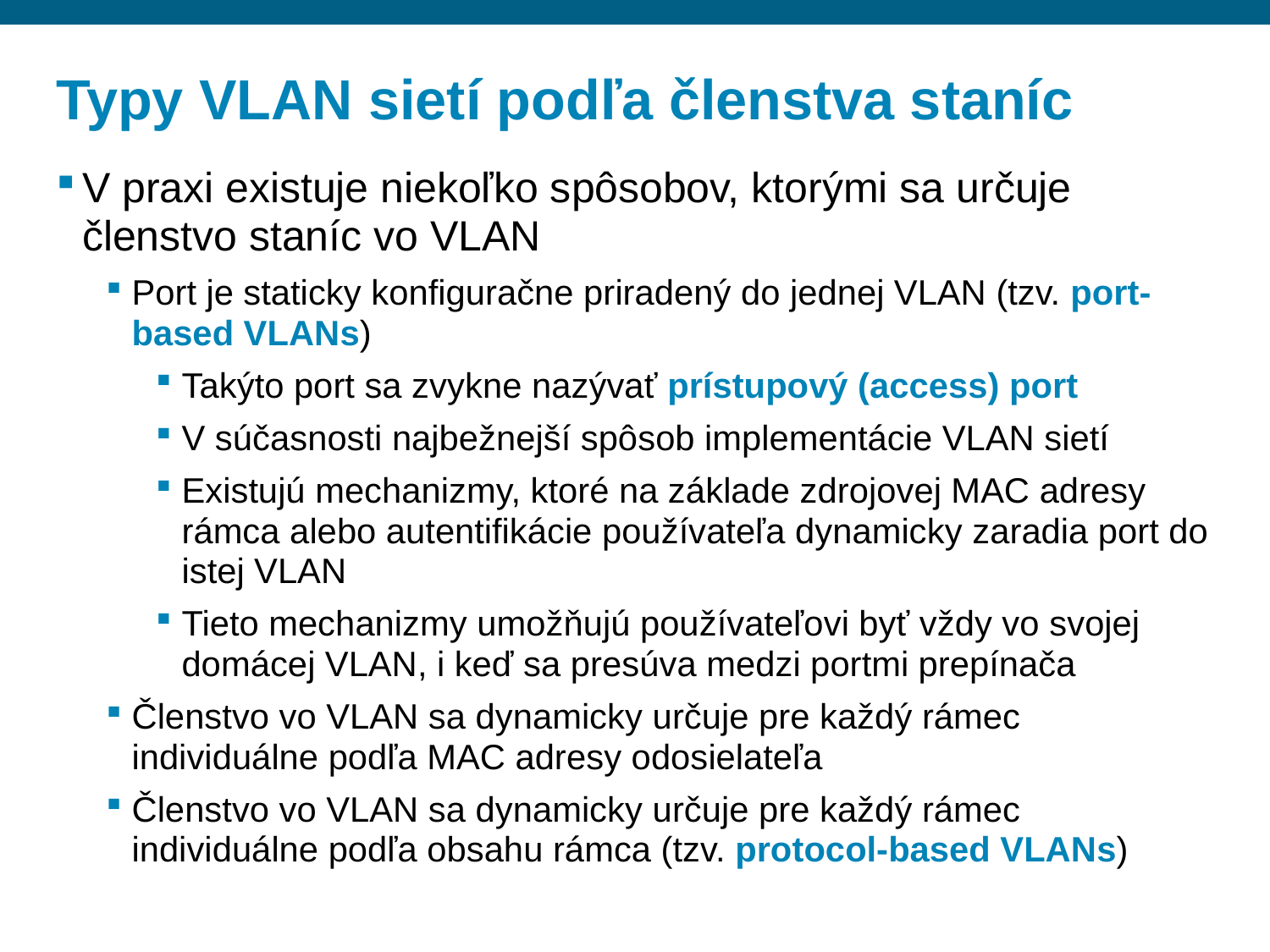

# Typy VLAN sietí podľa členstva staníc
V praxi existuje niekoľko spôsobov, ktorými sa určuje členstvo staníc vo VLAN
Port je staticky konfiguračne priradený do jednej VLAN (tzv. port-based VLANs)
Takýto port sa zvykne nazývať prístupový (access) port
V súčasnosti najbežnejší spôsob implementácie VLAN sietí
Existujú mechanizmy, ktoré na základe zdrojovej MAC adresy rámca alebo autentifikácie používateľa dynamicky zaradia port do istej VLAN
Tieto mechanizmy umožňujú používateľovi byť vždy vo svojej domácej VLAN, i keď sa presúva medzi portmi prepínača
Členstvo vo VLAN sa dynamicky určuje pre každý rámec individuálne podľa MAC adresy odosielateľa
Členstvo vo VLAN sa dynamicky určuje pre každý rámec individuálne podľa obsahu rámca (tzv. protocol-based VLANs)